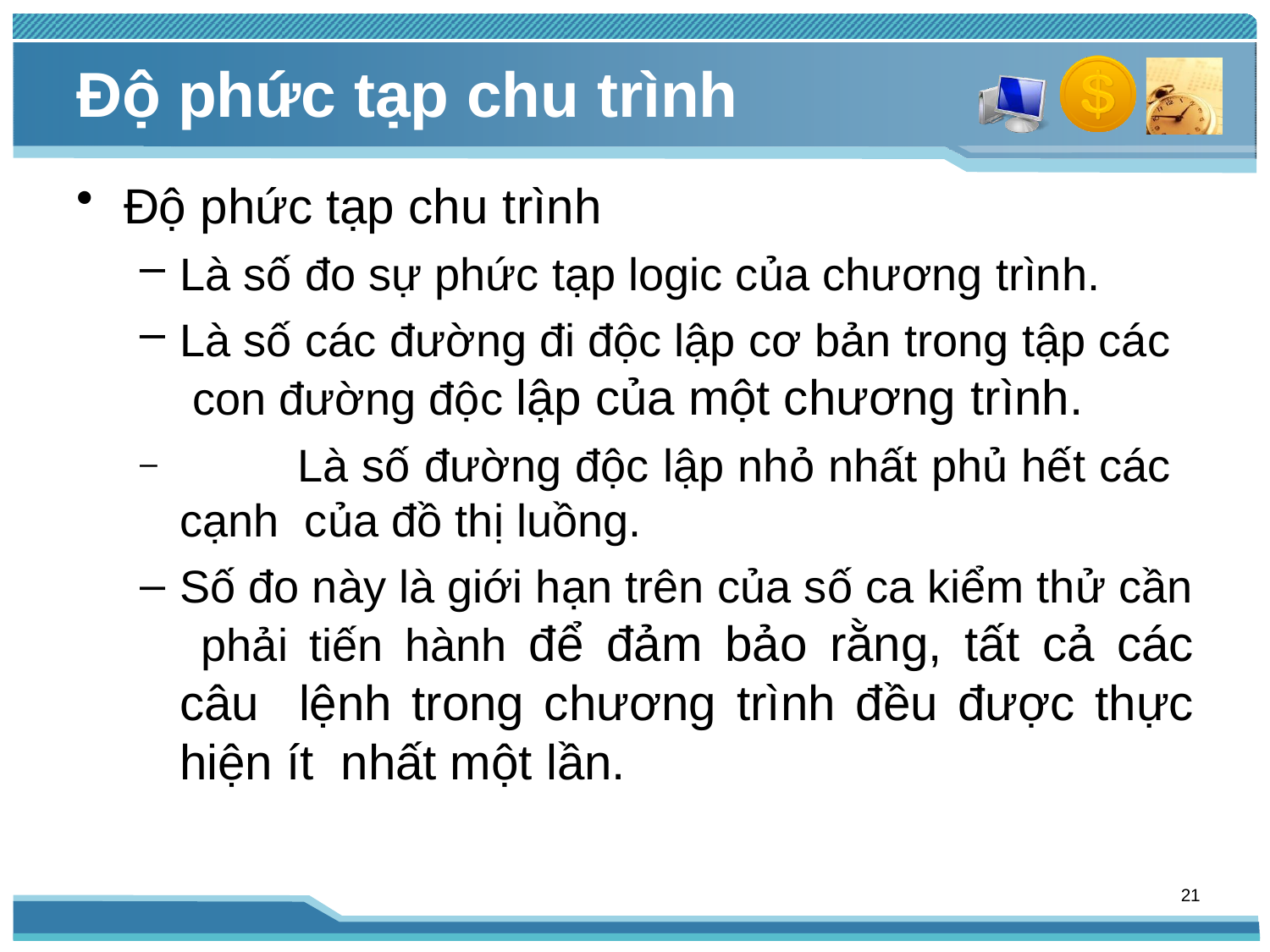

# Độ phức tạp chu trình
Độ phức tạp chu trình
Là số đo sự phức tạp logic của chương trình.
Là số các đường đi độc lập cơ bản trong tập các  con đường độc lập của một chương trình.
	Là số đường độc lập nhỏ nhất phủ hết các cạnh  của đồ thị luồng.
Số đo này là giới hạn trên của số ca kiểm thử cần  phải tiến hành để đảm bảo rằng, tất cả các câu  lệnh trong chương trình đều được thực hiện ít  nhất một lần.
21